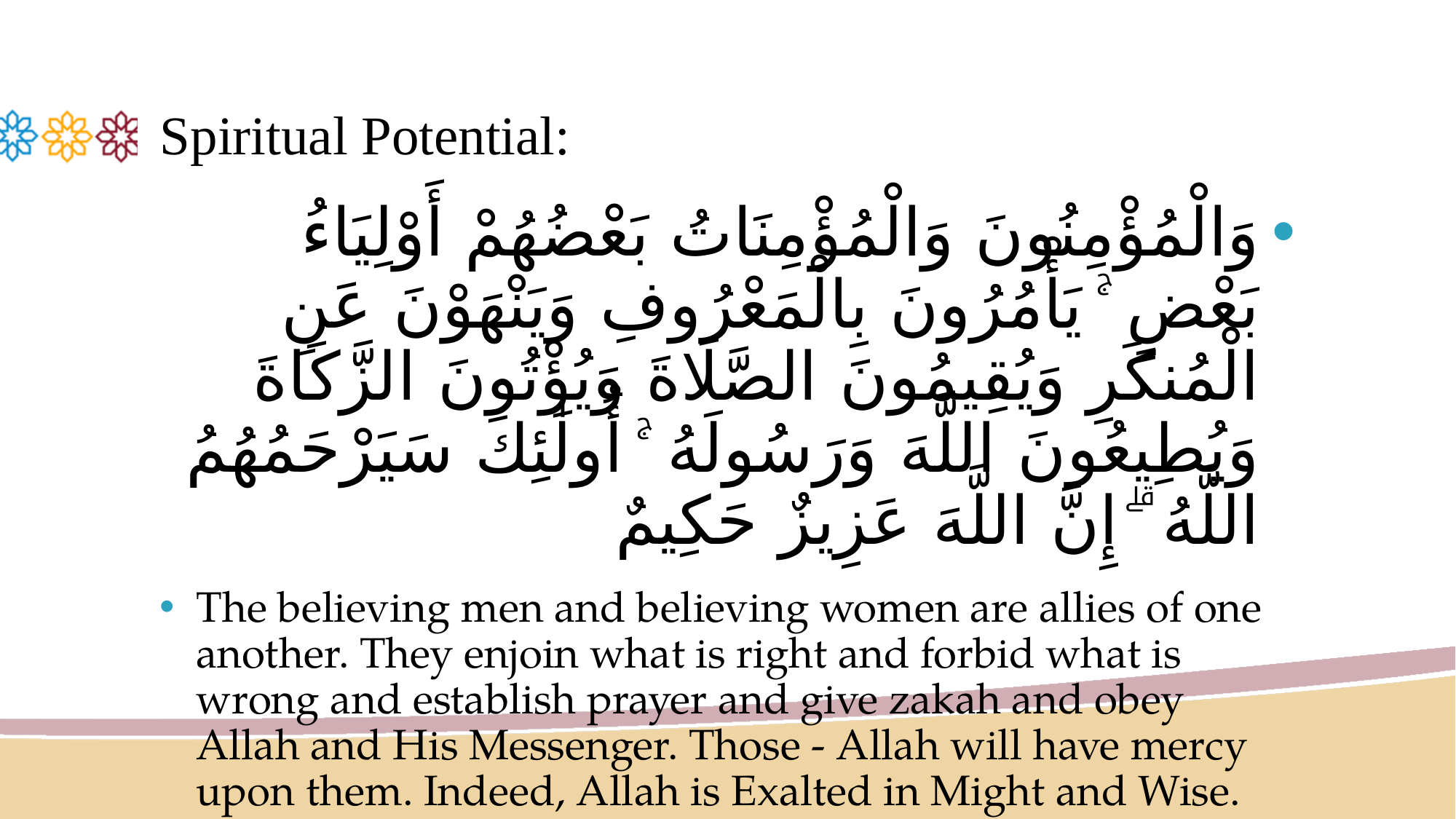

# Spiritual Potential:
وَالْمُؤْمِنُونَ وَالْمُؤْمِنَاتُ بَعْضُهُمْ أَوْلِيَاءُ بَعْضٍ ۚ يَأْمُرُونَ بِالْمَعْرُوفِ وَيَنْهَوْنَ عَنِ الْمُنكَرِ وَيُقِيمُونَ الصَّلَاةَ وَيُؤْتُونَ الزَّكَاةَ وَيُطِيعُونَ اللَّهَ وَرَسُولَهُ ۚ أُولَٰئِكَ سَيَرْحَمُهُمُ اللَّهُ ۗ إِنَّ اللَّهَ عَزِيزٌ حَكِيمٌ
The believing men and believing women are allies of one another. They enjoin what is right and forbid what is wrong and establish prayer and give zakah and obey Allah and His Messenger. Those - Allah will have mercy upon them. Indeed, Allah is Exalted in Might and Wise. (9:71)